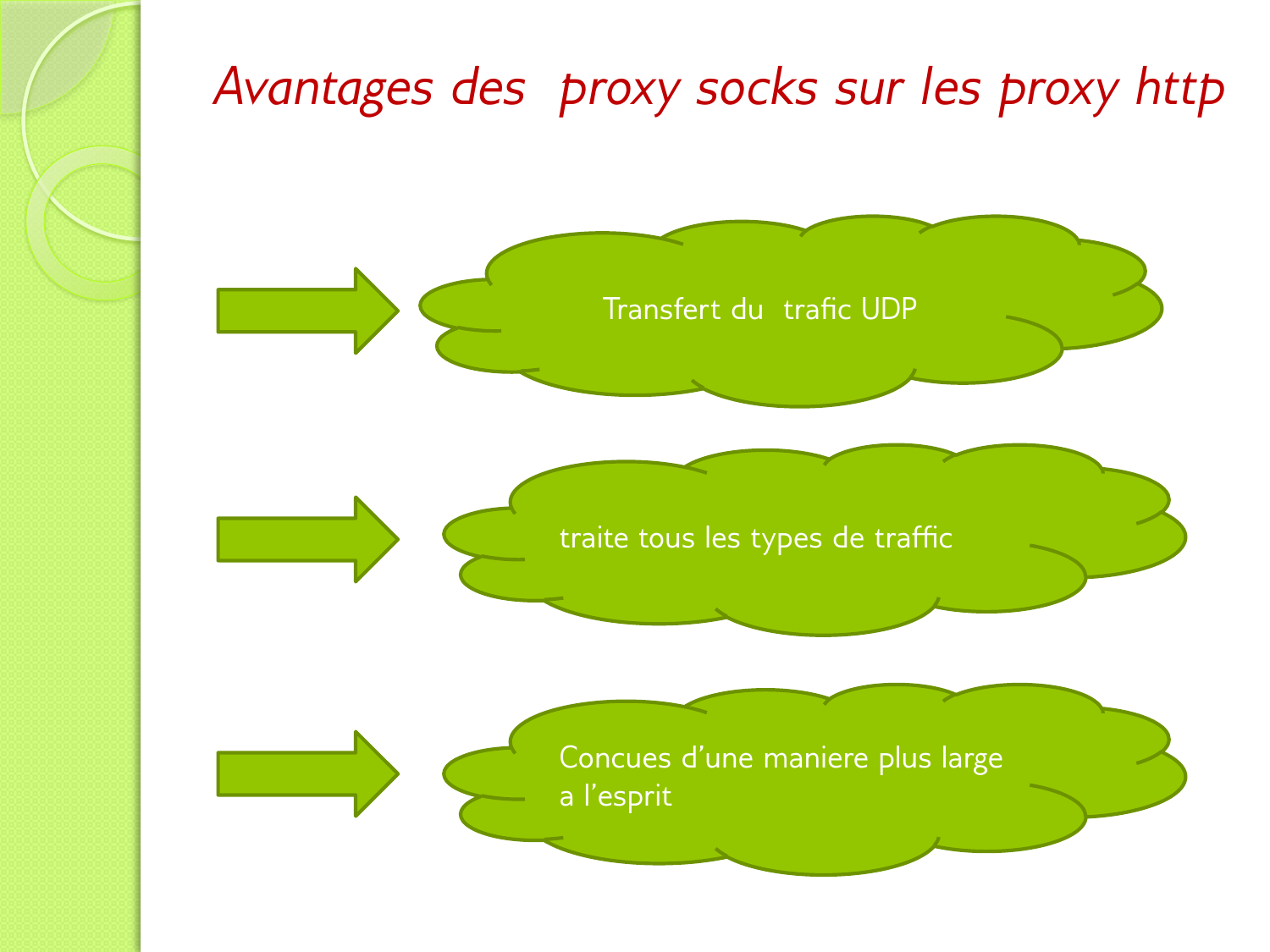

# Avantages des  proxy socks sur les proxy http

Transfert du  trafic UDP

traite tous les types de traffic

Concues d’une maniere plus large a l’esprit